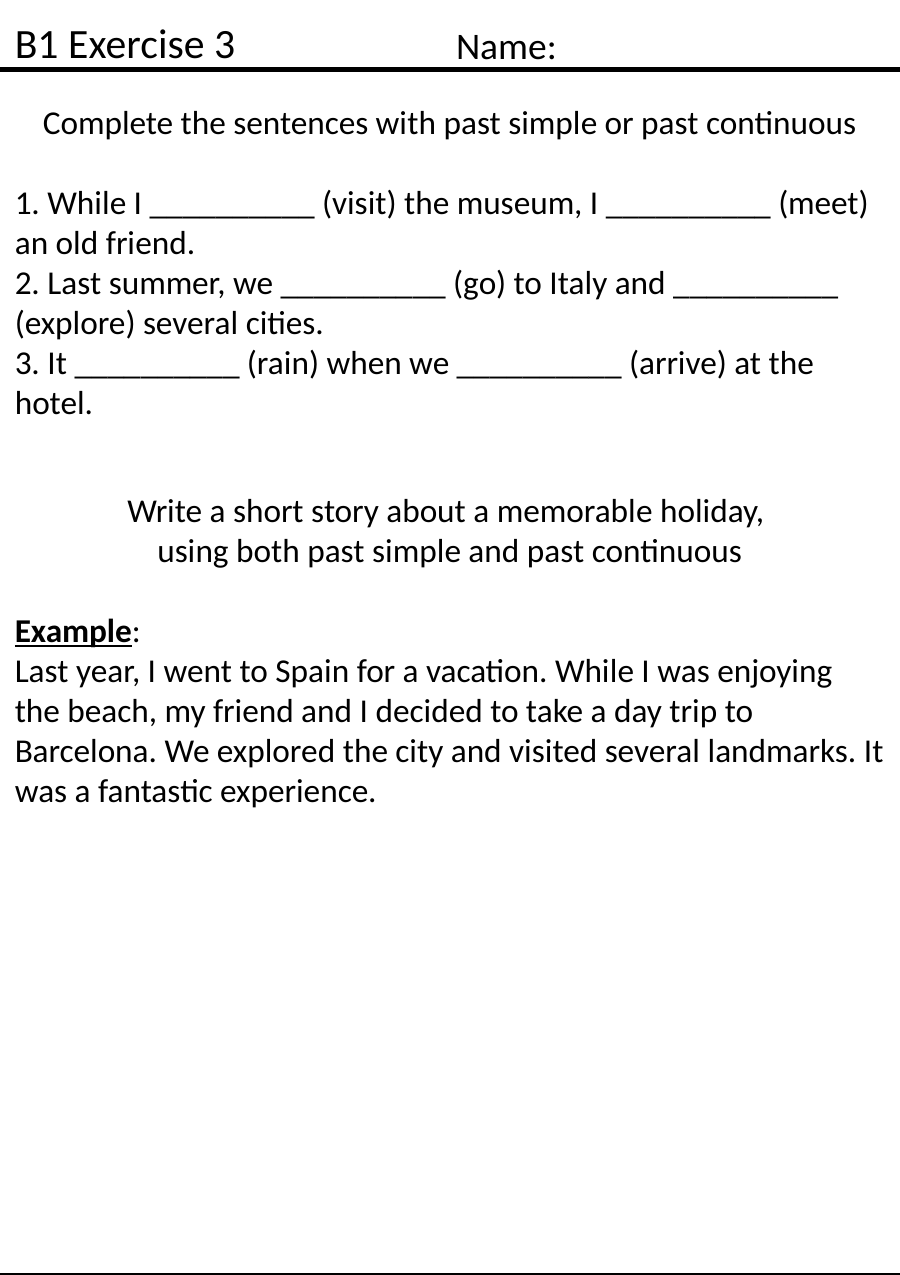

B1 Exercise 3
Name:
Complete the sentences with past simple or past continuous

1. While I __________ (visit) the museum, I __________ (meet) an old friend.
2. Last summer, we __________ (go) to Italy and __________ (explore) several cities.
3. It __________ (rain) when we __________ (arrive) at the hotel.
Write a short story about a memorable holiday,
using both past simple and past continuous

Example:
Last year, I went to Spain for a vacation. While I was enjoying the beach, my friend and I decided to take a day trip to Barcelona. We explored the city and visited several landmarks. It was a fantastic experience.